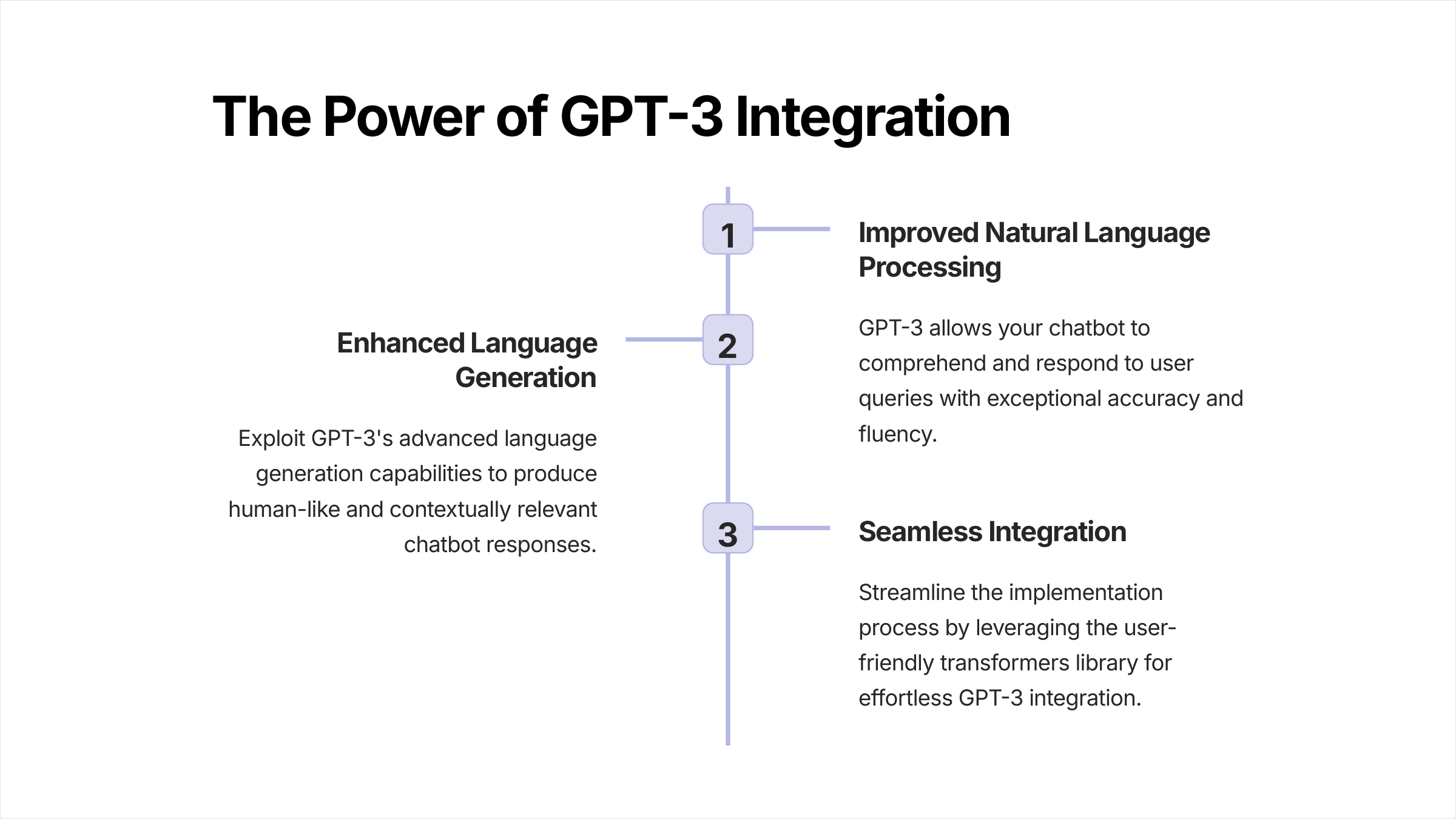

The Power of GPT-3 Integration

1
Improved Natural Language Processing

GPT-3 allows your chatbot to comprehend and respond to user queries with exceptional accuracy and fluency.

2
Enhanced Language Generation

Exploit GPT-3's advanced language generation capabilities to produce human-like and contextually relevant chatbot responses.

3
Seamless Integration

Streamline the implementation process by leveraging the user-friendly transformers library for effortless GPT-3 integration.